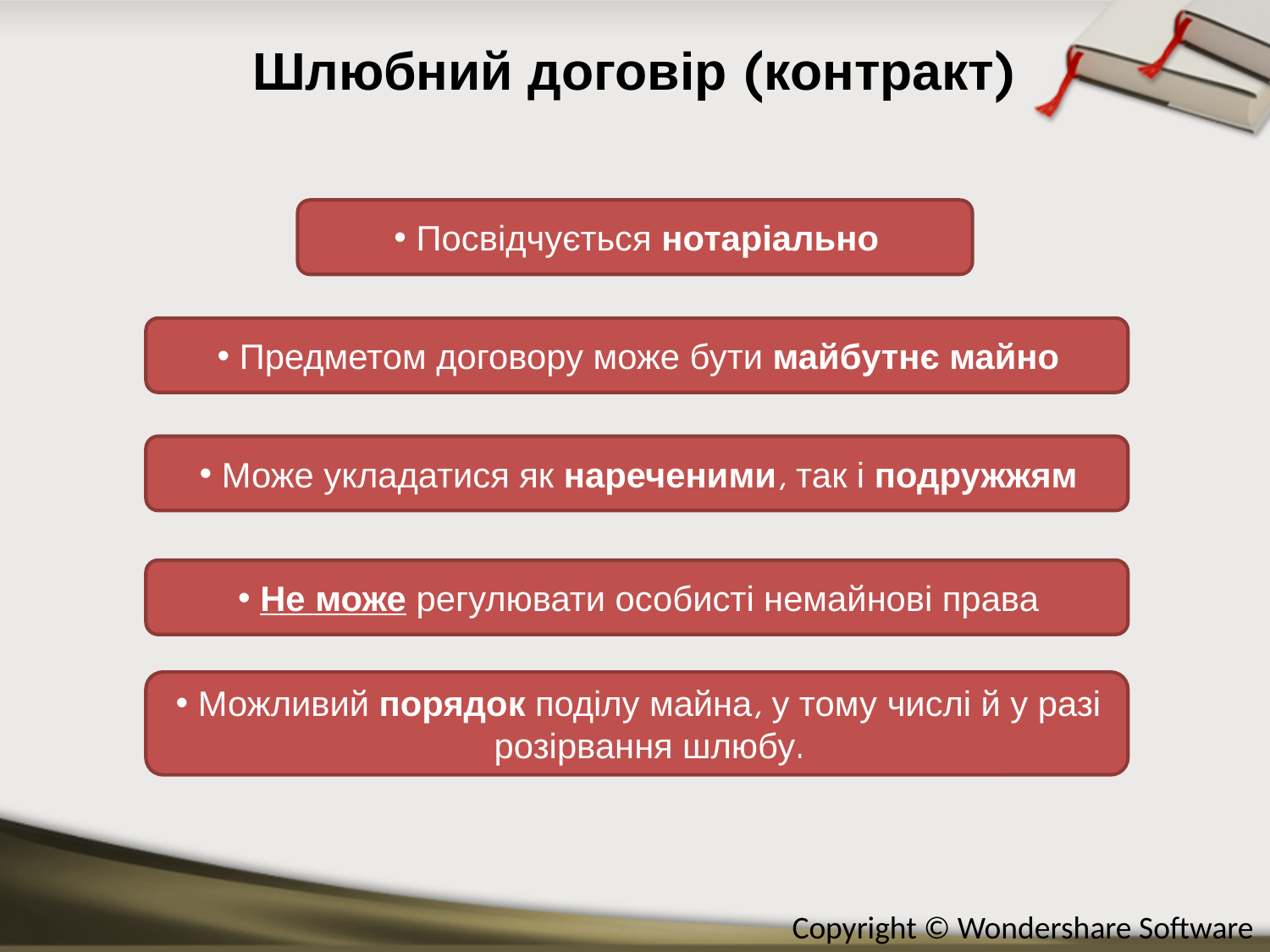

# Шлюбний договір (контракт)
Посвідчується нотаріально
Предметом договору може бути майбутнє майно
Може укладатися як нареченими, так і подружжям
Не може регулювати особисті немайнові права
Можливий порядок поділу майна, у тому числі й у разі розірвання шлюбу.